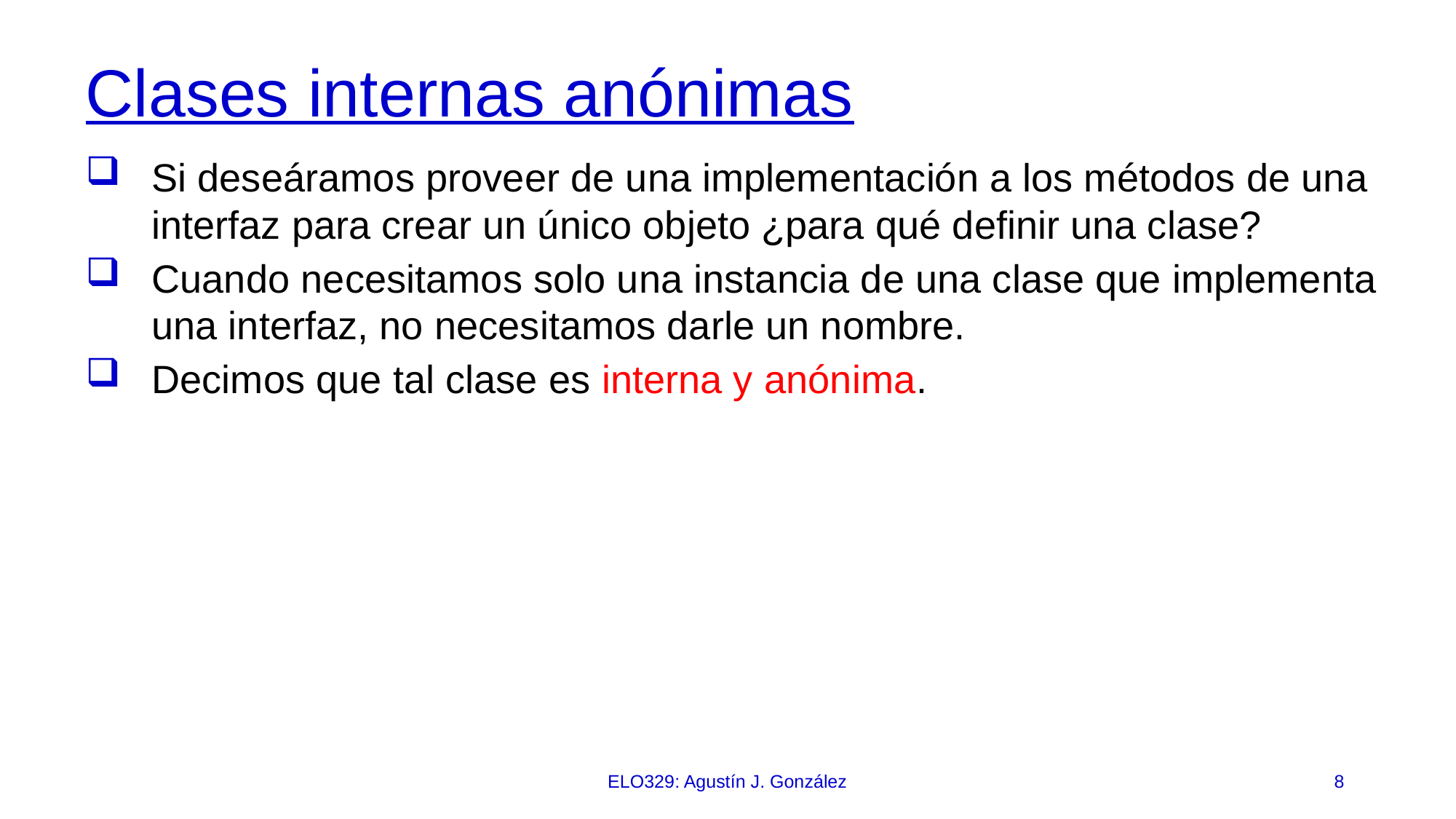

# Clases internas anónimas
Si deseáramos proveer de una implementación a los métodos de una interfaz para crear un único objeto ¿para qué definir una clase?
Cuando necesitamos solo una instancia de una clase que implementa una interfaz, no necesitamos darle un nombre.
Decimos que tal clase es interna y anónima.
ELO329: Agustín J. González
8